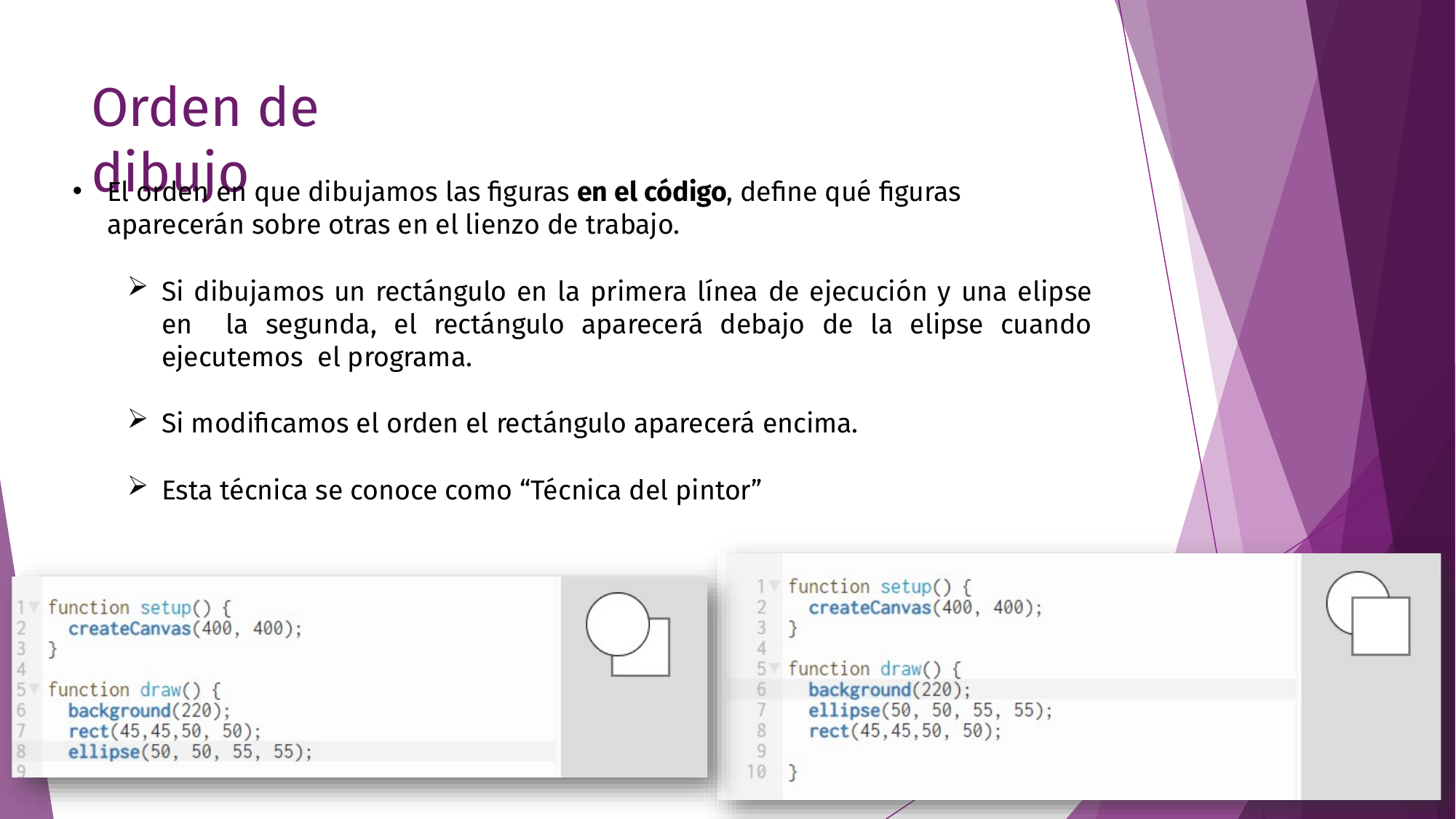

# Orden de dibujo
El orden en que dibujamos las figuras en el código, define qué figuras  aparecerán sobre otras en el lienzo de trabajo.

Si dibujamos un rectángulo en la primera línea de ejecución y una elipse en  la segunda, el rectángulo aparecerá debajo de la elipse cuando ejecutemos  el programa.

Si modificamos el orden el rectángulo aparecerá encima.

Esta técnica se conoce como “Técnica del pintor”